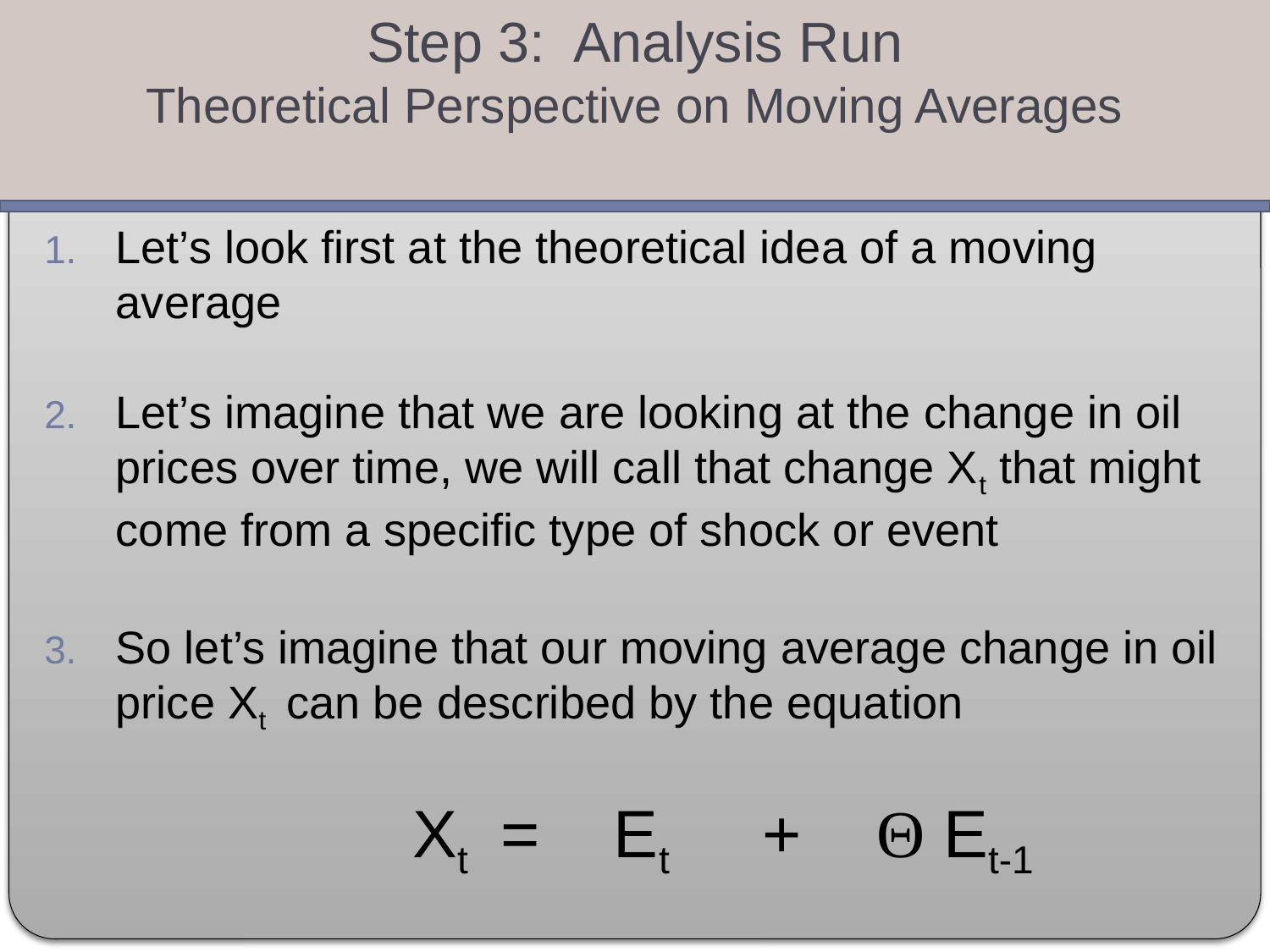

Step 3:  Analysis Run
Theoretical Perspective on Moving Averages

Let’s look first at the theoretical idea of a moving average

Let’s imagine that we are looking at the change in oil prices over time, we will call that change Xt that might come from a specific type of shock or event

So let’s imagine that our moving average change in oil price Xt  can be described by the equation

                             Xt   =    Et     +    Θ Et-1